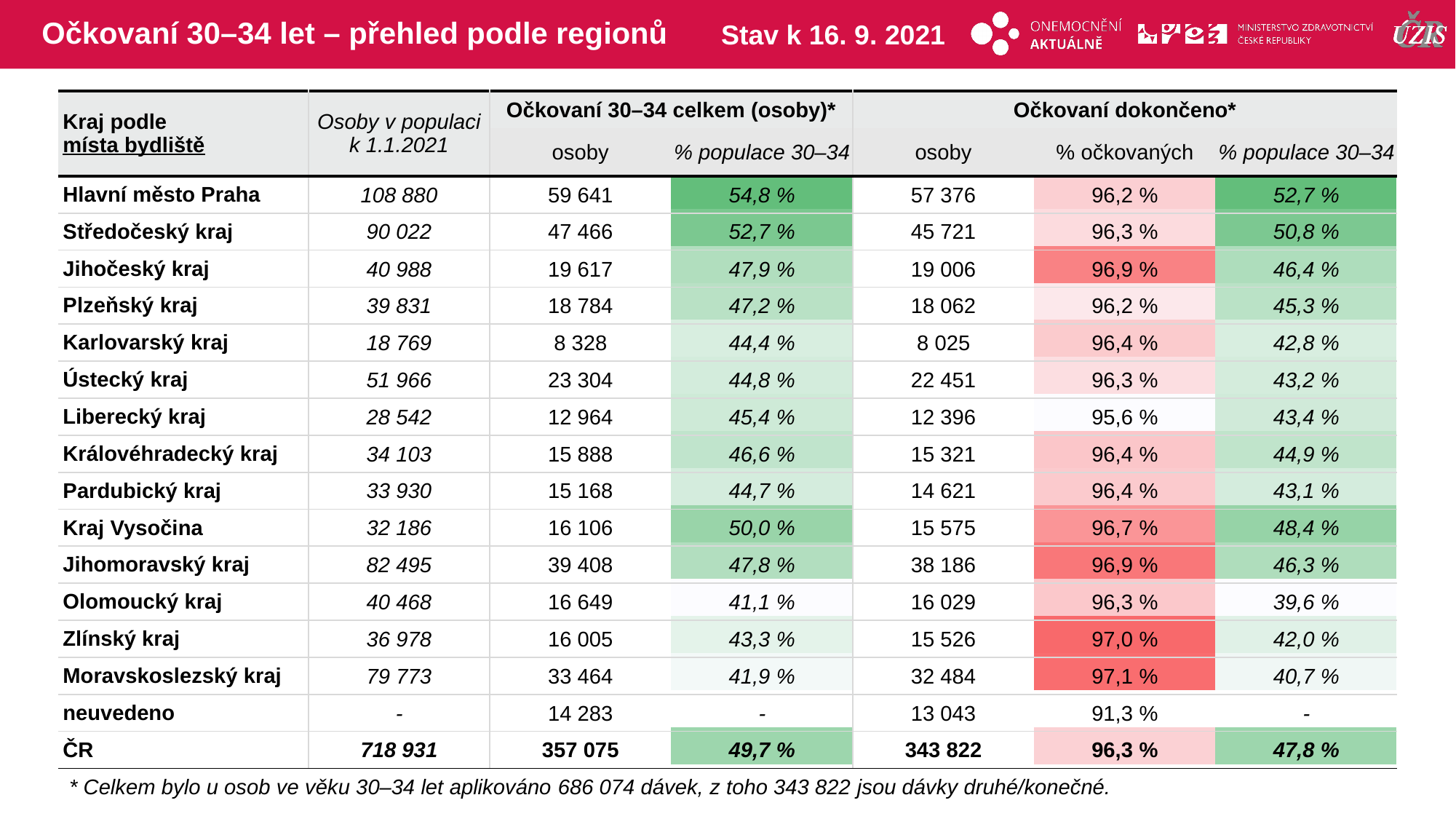

# Očkovaní 30–34 let – přehled podle regionů
Stav k 16. 9. 2021
| Kraj podle místa bydliště | Osoby v populaci k 1.1.2021 | Očkovaní 30–34 celkem (osoby)\* |  | Očkovaní dokončeno\* |  |  |
| --- | --- | --- | --- | --- | --- | --- |
|  |  | osoby | % populace 30–34 | osoby | % očkovaných | % populace 30–34 |
| Hlavní město Praha | 108 880 | 59 641 | 54,8 % | 57 376 | 96,2 % | 52,7 % |
| Středočeský kraj | 90 022 | 47 466 | 52,7 % | 45 721 | 96,3 % | 50,8 % |
| Jihočeský kraj | 40 988 | 19 617 | 47,9 % | 19 006 | 96,9 % | 46,4 % |
| Plzeňský kraj | 39 831 | 18 784 | 47,2 % | 18 062 | 96,2 % | 45,3 % |
| Karlovarský kraj | 18 769 | 8 328 | 44,4 % | 8 025 | 96,4 % | 42,8 % |
| Ústecký kraj | 51 966 | 23 304 | 44,8 % | 22 451 | 96,3 % | 43,2 % |
| Liberecký kraj | 28 542 | 12 964 | 45,4 % | 12 396 | 95,6 % | 43,4 % |
| Královéhradecký kraj | 34 103 | 15 888 | 46,6 % | 15 321 | 96,4 % | 44,9 % |
| Pardubický kraj | 33 930 | 15 168 | 44,7 % | 14 621 | 96,4 % | 43,1 % |
| Kraj Vysočina | 32 186 | 16 106 | 50,0 % | 15 575 | 96,7 % | 48,4 % |
| Jihomoravský kraj | 82 495 | 39 408 | 47,8 % | 38 186 | 96,9 % | 46,3 % |
| Olomoucký kraj | 40 468 | 16 649 | 41,1 % | 16 029 | 96,3 % | 39,6 % |
| Zlínský kraj | 36 978 | 16 005 | 43,3 % | 15 526 | 97,0 % | 42,0 % |
| Moravskoslezský kraj | 79 773 | 33 464 | 41,9 % | 32 484 | 97,1 % | 40,7 % |
| neuvedeno | - | 14 283 | - | 13 043 | 91,3 % | - |
| ČR | 718 931 | 357 075 | 49,7 % | 343 822 | 96,3 % | 47,8 % |
|  |  |  |  |  |  |
| --- | --- | --- | --- | --- | --- |
|  |  |  |  |  |  |
|  |  |  |  |  |  |
|  |  |  |  |  |  |
|  |  |  |  |  |  |
|  |  |  |  |  |  |
|  |  |  |  |  |  |
|  |  |  |  |  |  |
|  |  |  |  |  |  |
|  |  |  |  |  |  |
|  |  |  |  |  |  |
|  |  |  |  |  |  |
|  |  |  |  |  |  |
|  |  |  |  |  |  |
|  |  |  |  |  |  |
|  |  |  |  |  |  |
* Celkem bylo u osob ve věku 30–34 let aplikováno 686 074 dávek, z toho 343 822 jsou dávky druhé/konečné.